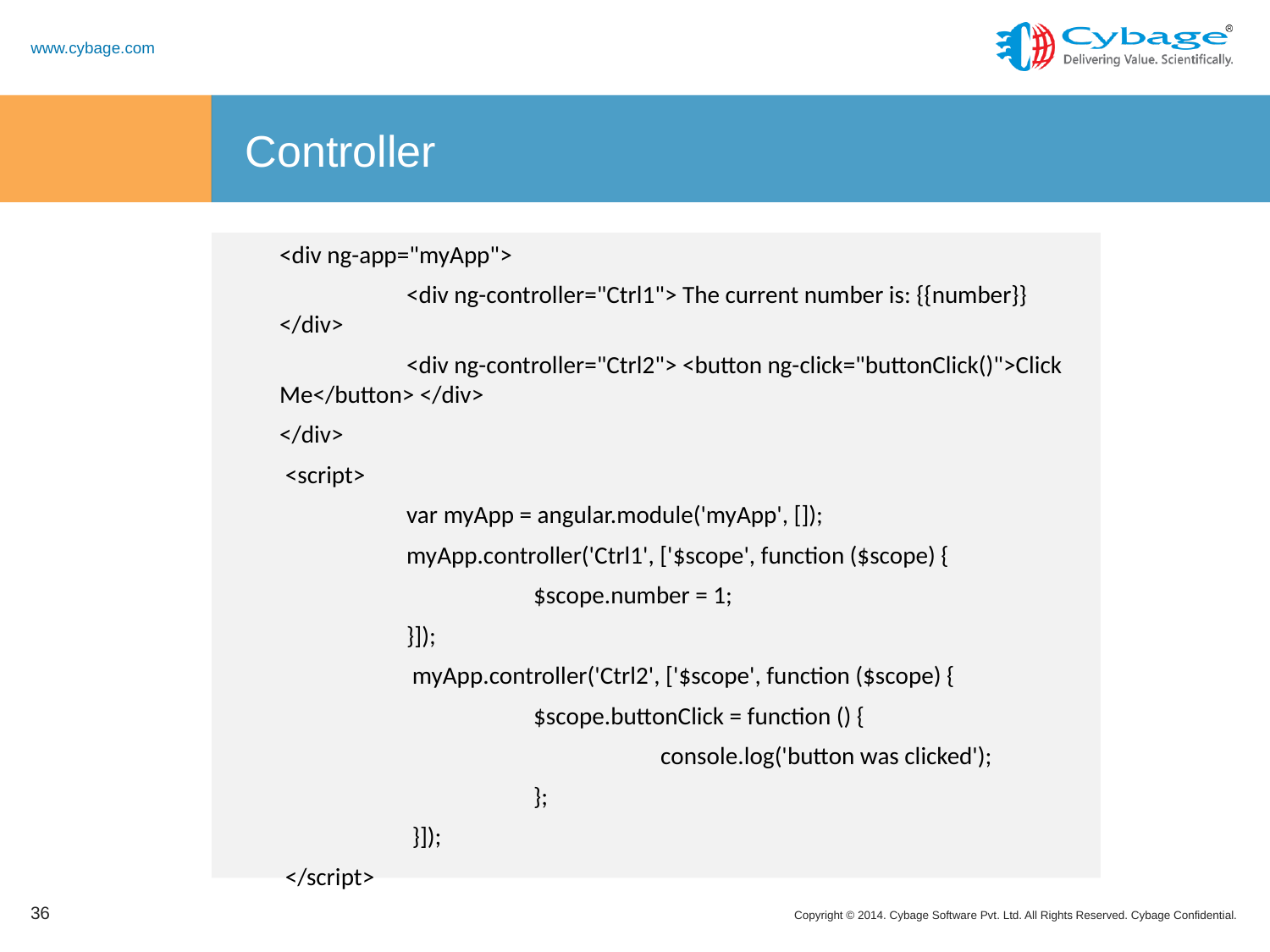

# Controller
<div ng-app="myApp">
	<div ng-controller="Ctrl1"> The current number is: {{number}} </div>
	<div ng-controller="Ctrl2"> <button ng-click="buttonClick()">Click Me</button> </div>
</div>
 <script>
	var myApp = angular.module('myApp', []);
	myApp.controller('Ctrl1', ['$scope', function ($scope) {
		$scope.number = 1;
	}]);
	 myApp.controller('Ctrl2', ['$scope', function ($scope) {
		$scope.buttonClick = function () {
			console.log('button was clicked');
		};
	 }]);
 </script>
36